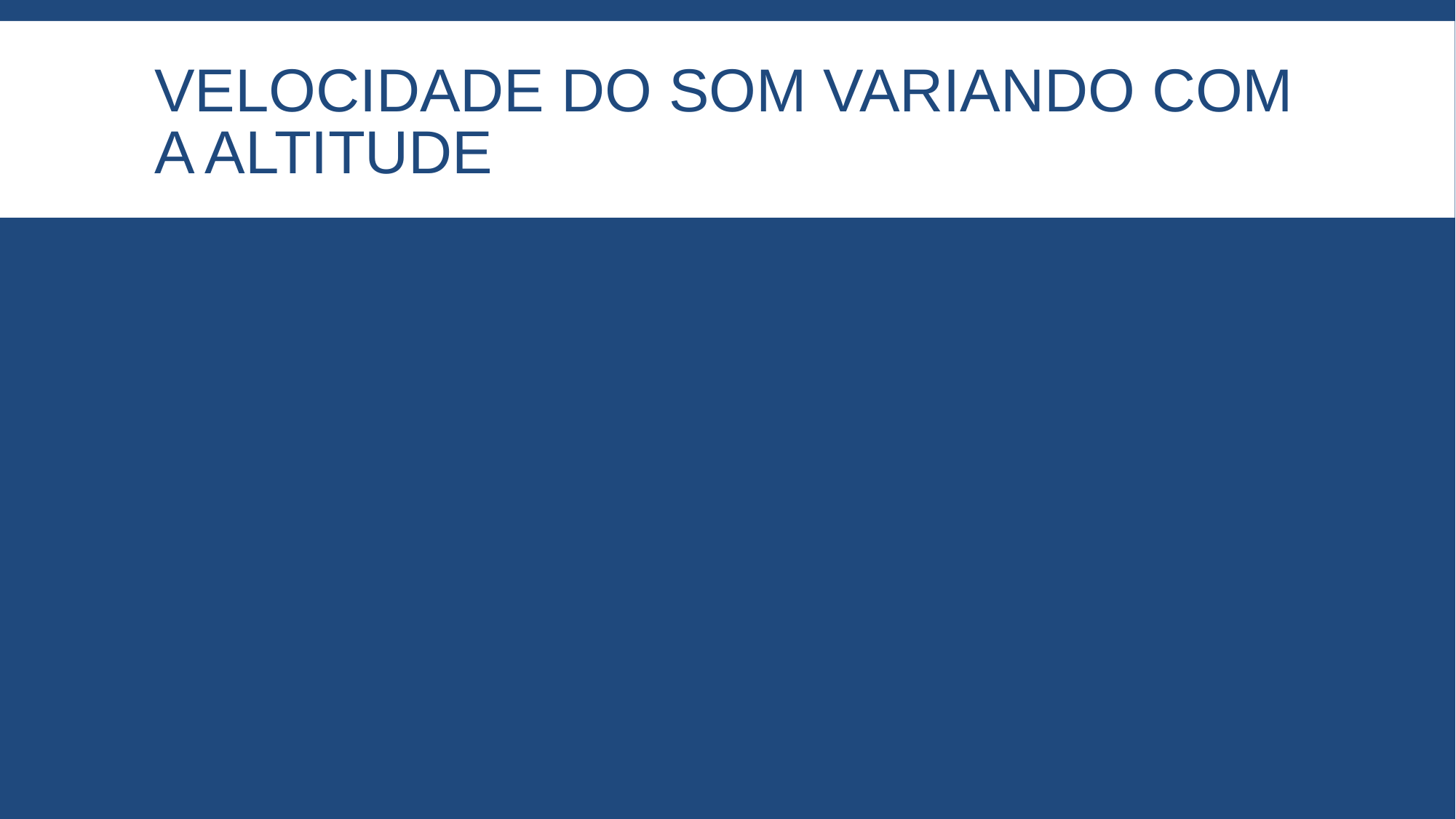

# Velocidade do som variando com a altitude